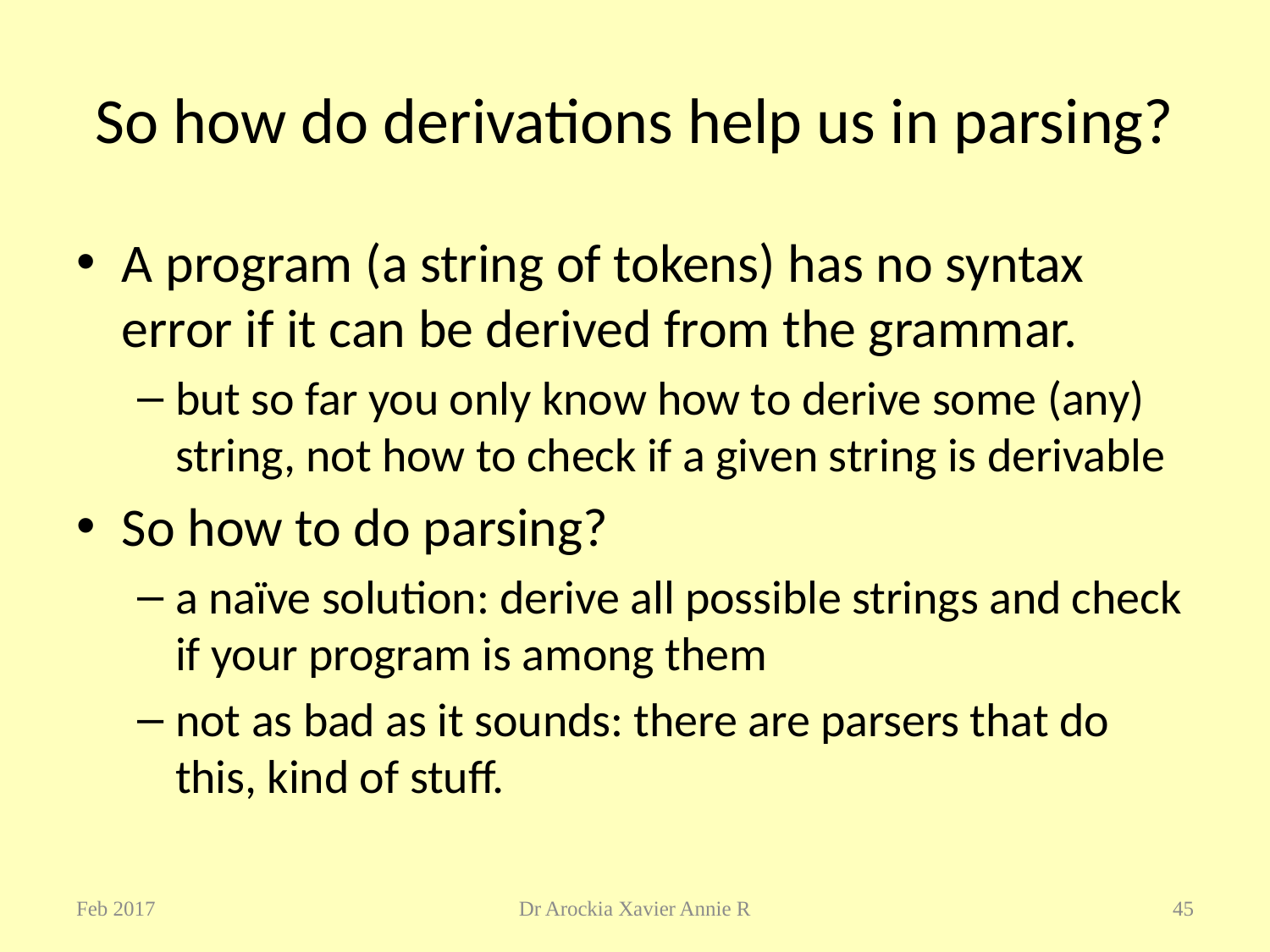

# So how do derivations help us in parsing?
A program (a string of tokens) has no syntax error if it can be derived from the grammar.
but so far you only know how to derive some (any) string, not how to check if a given string is derivable
So how to do parsing?
a naïve solution: derive all possible strings and check if your program is among them
not as bad as it sounds: there are parsers that do this, kind of stuff.
Feb 2017
Dr Arockia Xavier Annie R
45